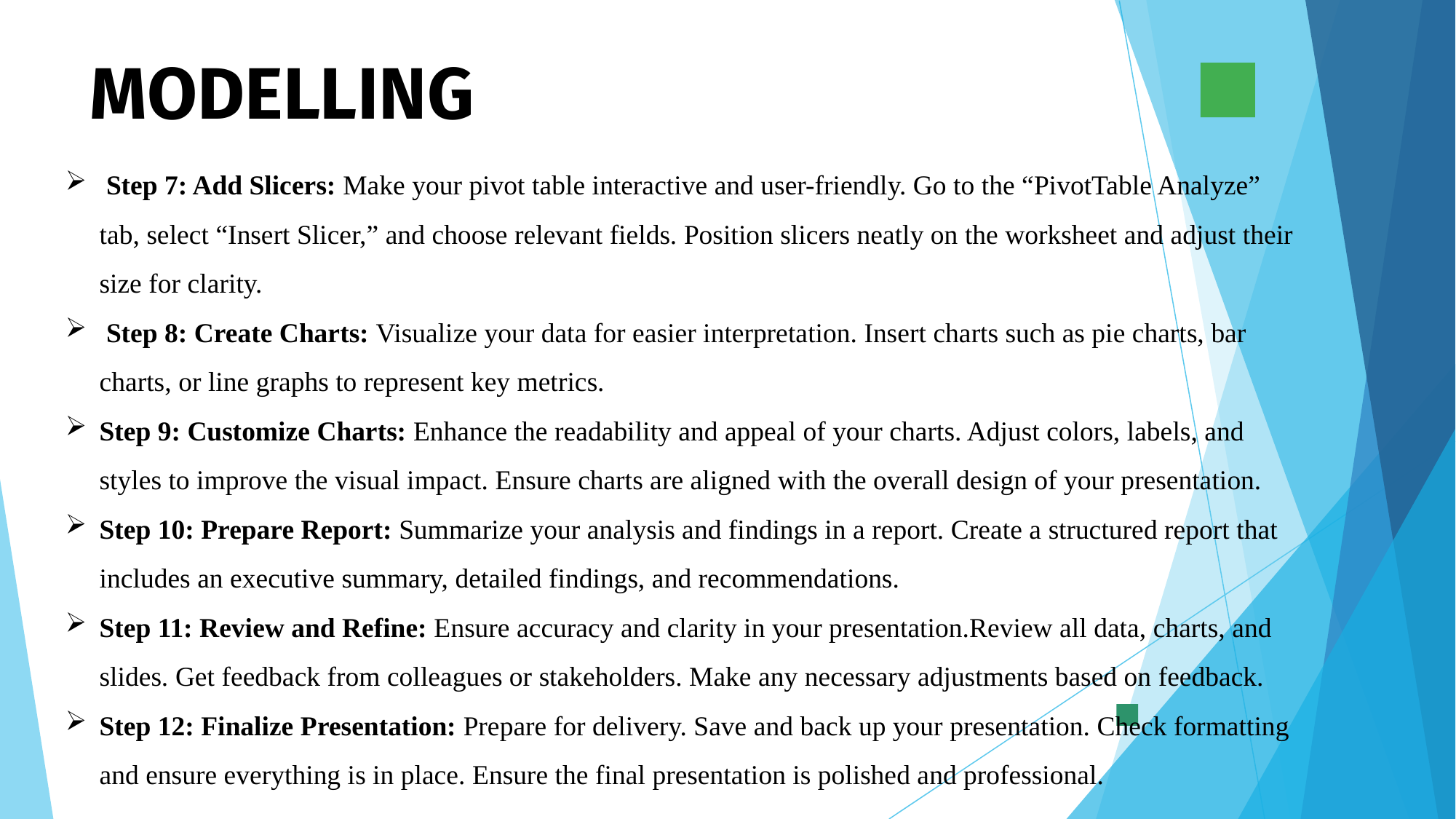

# MODELLING

 Step 7: Add Slicers: Make your pivot table interactive and user-friendly. Go to the “PivotTable Analyze” tab, select “Insert Slicer,” and choose relevant fields. Position slicers neatly on the worksheet and adjust their size for clarity.
 Step 8: Create Charts: Visualize your data for easier interpretation. Insert charts such as pie charts, bar charts, or line graphs to represent key metrics.
Step 9: Customize Charts: Enhance the readability and appeal of your charts. Adjust colors, labels, and styles to improve the visual impact. Ensure charts are aligned with the overall design of your presentation.
Step 10: Prepare Report: Summarize your analysis and findings in a report. Create a structured report that includes an executive summary, detailed findings, and recommendations.
Step 11: Review and Refine: Ensure accuracy and clarity in your presentation.Review all data, charts, and slides. Get feedback from colleagues or stakeholders. Make any necessary adjustments based on feedback.
Step 12: Finalize Presentation: Prepare for delivery. Save and back up your presentation. Check formatting and ensure everything is in place. Ensure the final presentation is polished and professional.